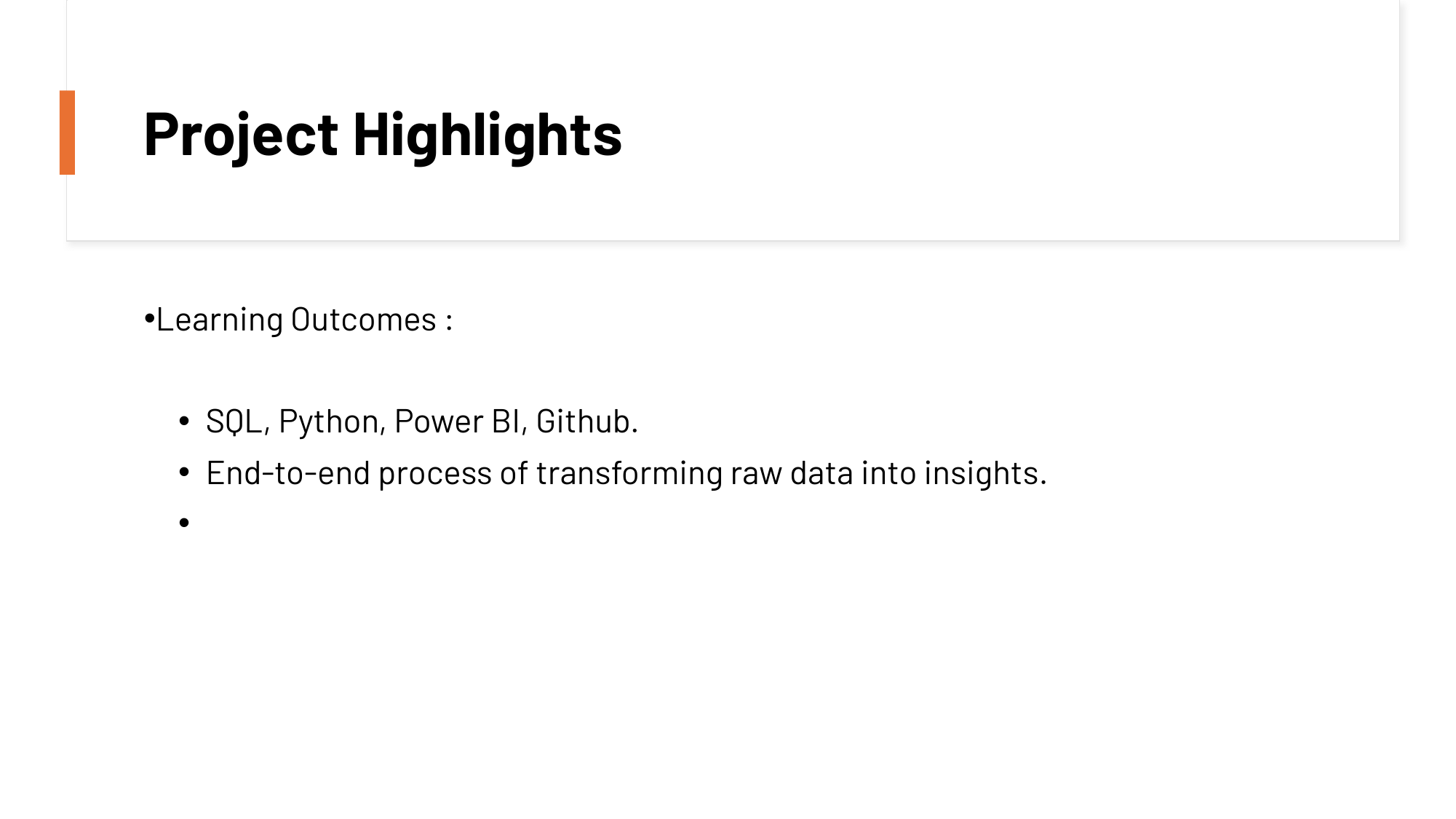

# Project Highlights

Learning Outcomes :

SQL, Python, Power BI, Github.
End-to-end process of transforming raw data into insights.